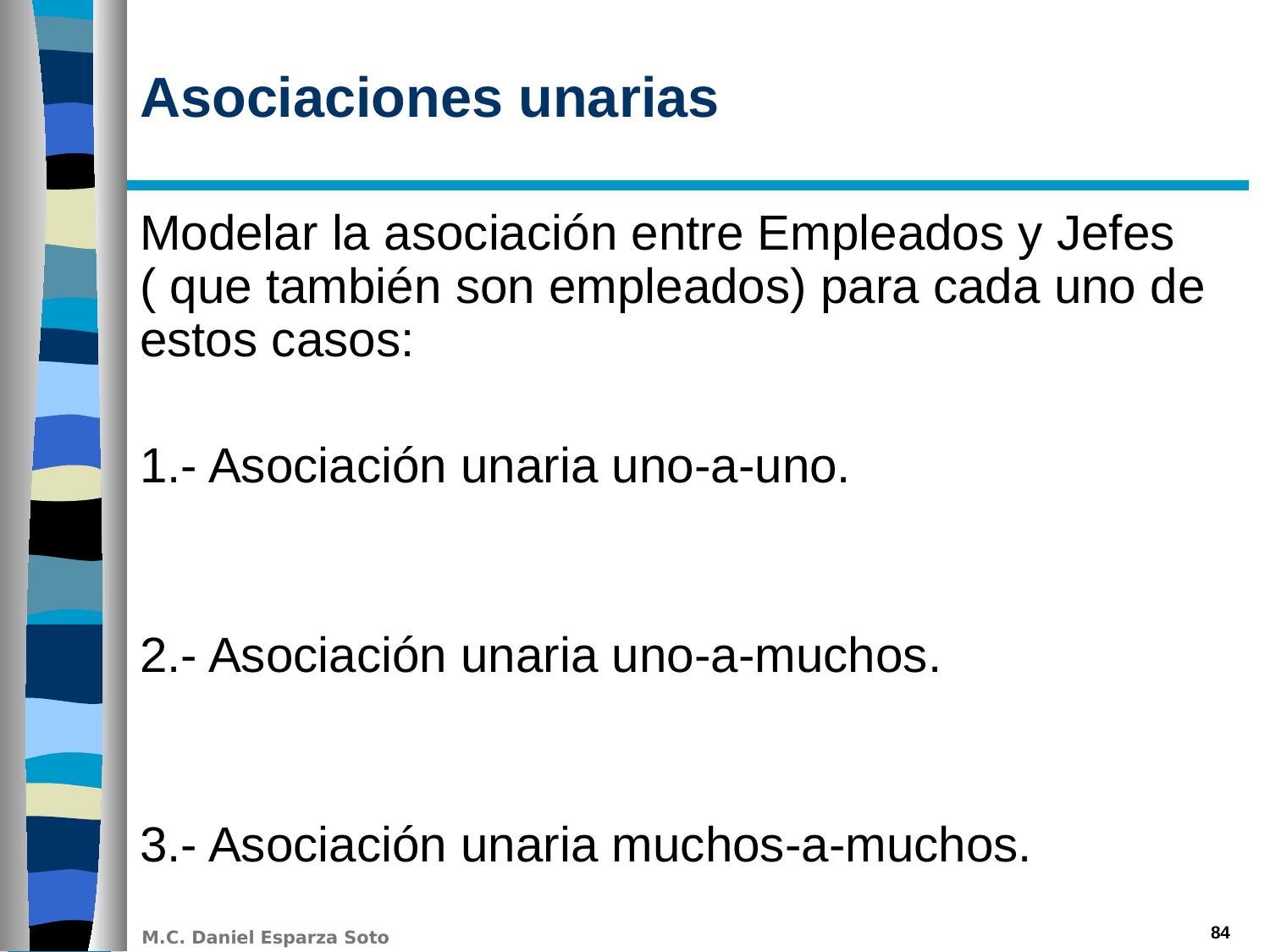

# Asociaciones unarias
Modelar la asociación entre Empleados y Jefes ( que también son empleados) para cada uno de estos casos:

1.- Asociación unaria uno-a-uno.

2.- Asociación unaria uno-a-muchos.

3.- Asociación unaria muchos-a-muchos.
84